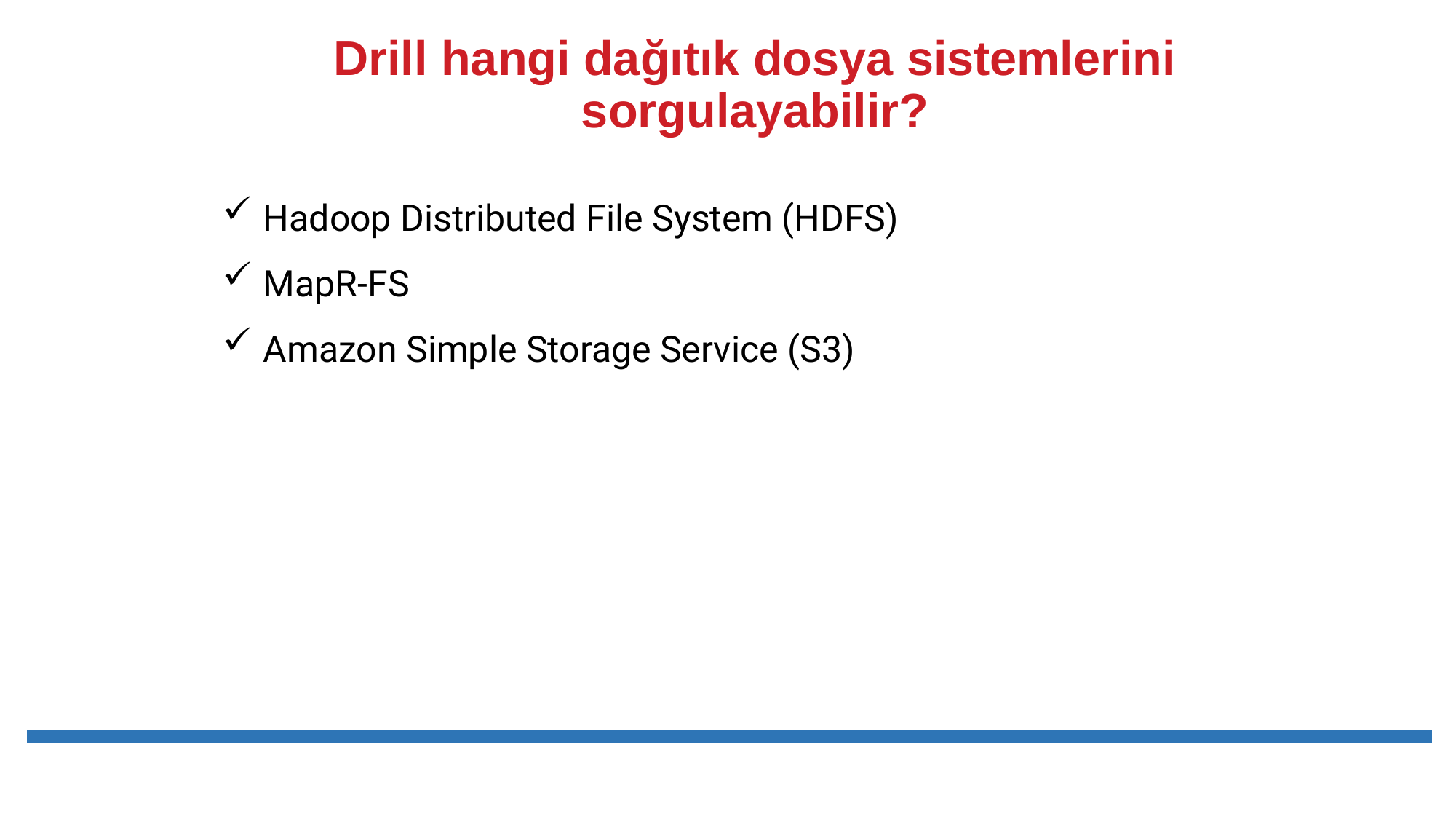

# Drill hangi dağıtık dosya sistemlerini sorgulayabilir?
Hadoop Distributed File System (HDFS)
MapR-FS
Amazon Simple Storage Service (S3)